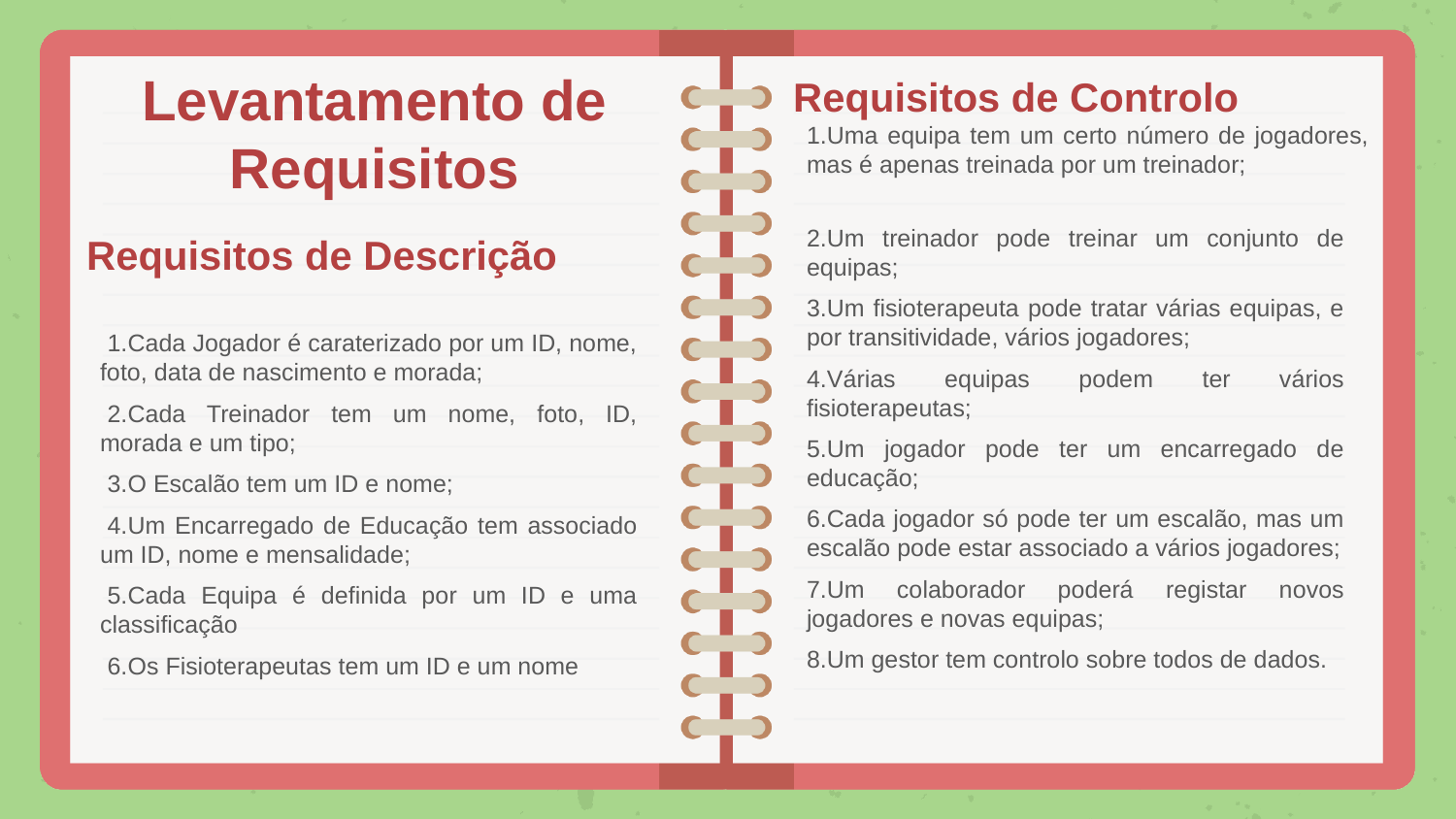

Levantamento de
Requisitos

Requisitos de Controlo
1.Uma equipa tem um certo número de jogadores, mas é apenas treinada por um treinador;

# Requisitos de Descrição
2.Um treinador pode treinar um conjunto de equipas;
3.Um fisioterapeuta pode tratar várias equipas, e por transitividade, vários jogadores;
4.Várias equipas podem ter vários fisioterapeutas;
5.Um jogador pode ter um encarregado de educação;
6.Cada jogador só pode ter um escalão, mas um escalão pode estar associado a vários jogadores;
7.Um colaborador poderá registar novos jogadores e novas equipas;
8.Um gestor tem controlo sobre todos de dados.

Cada Jogador é caraterizado por um ID, nome, foto, data de nascimento e morada;
Cada Treinador tem um nome, foto, ID, morada e um tipo;
O Escalão tem um ID e nome;
Um Encarregado de Educação tem associado um ID, nome e mensalidade;
Cada Equipa é definida por um ID e uma classificação
Os Fisioterapeutas tem um ID e um nome